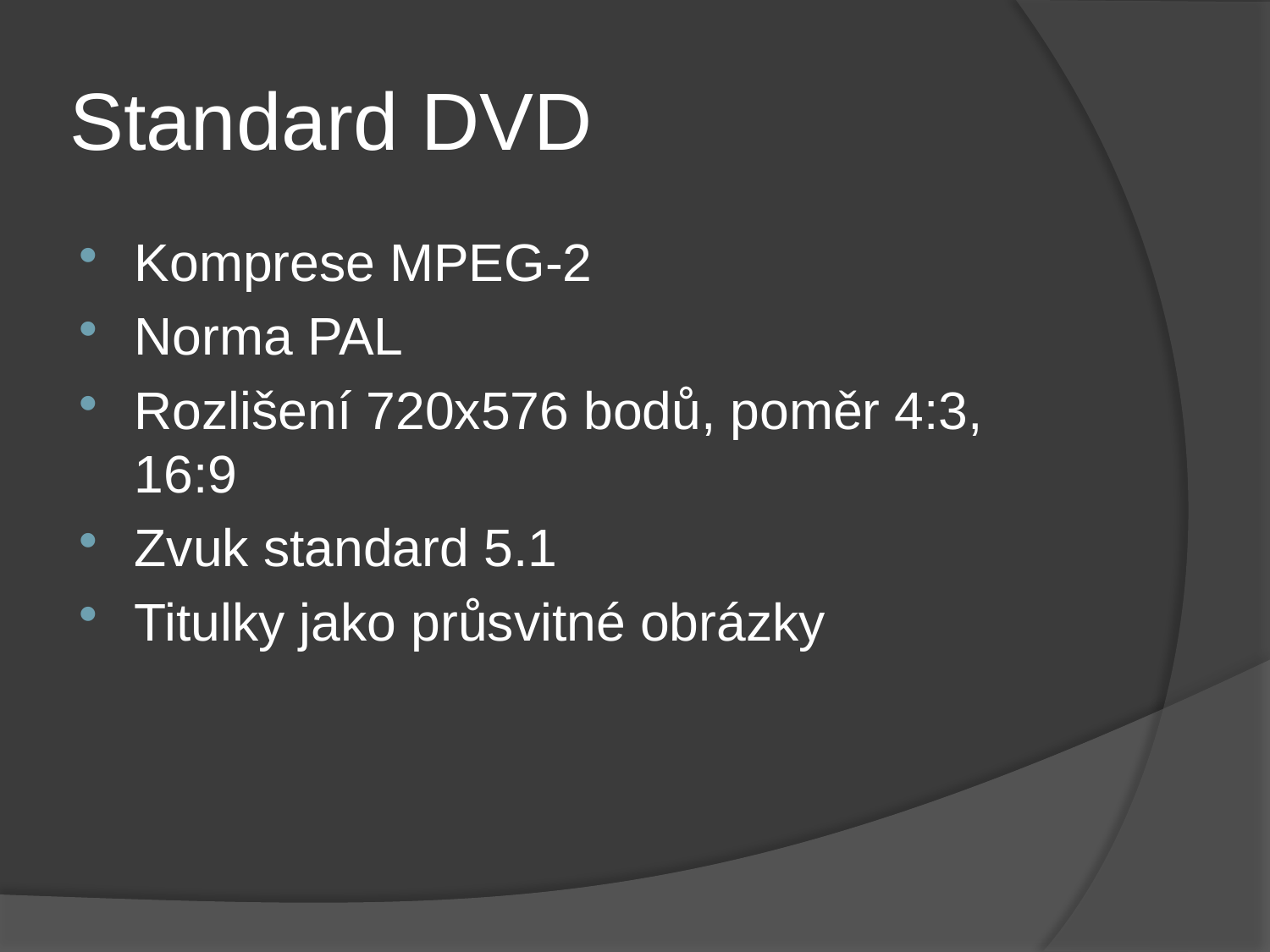

# Standard DVD
Komprese MPEG-2
Norma PAL
Rozlišení 720x576 bodů, poměr 4:3, 16:9
Zvuk standard 5.1
Titulky jako průsvitné obrázky